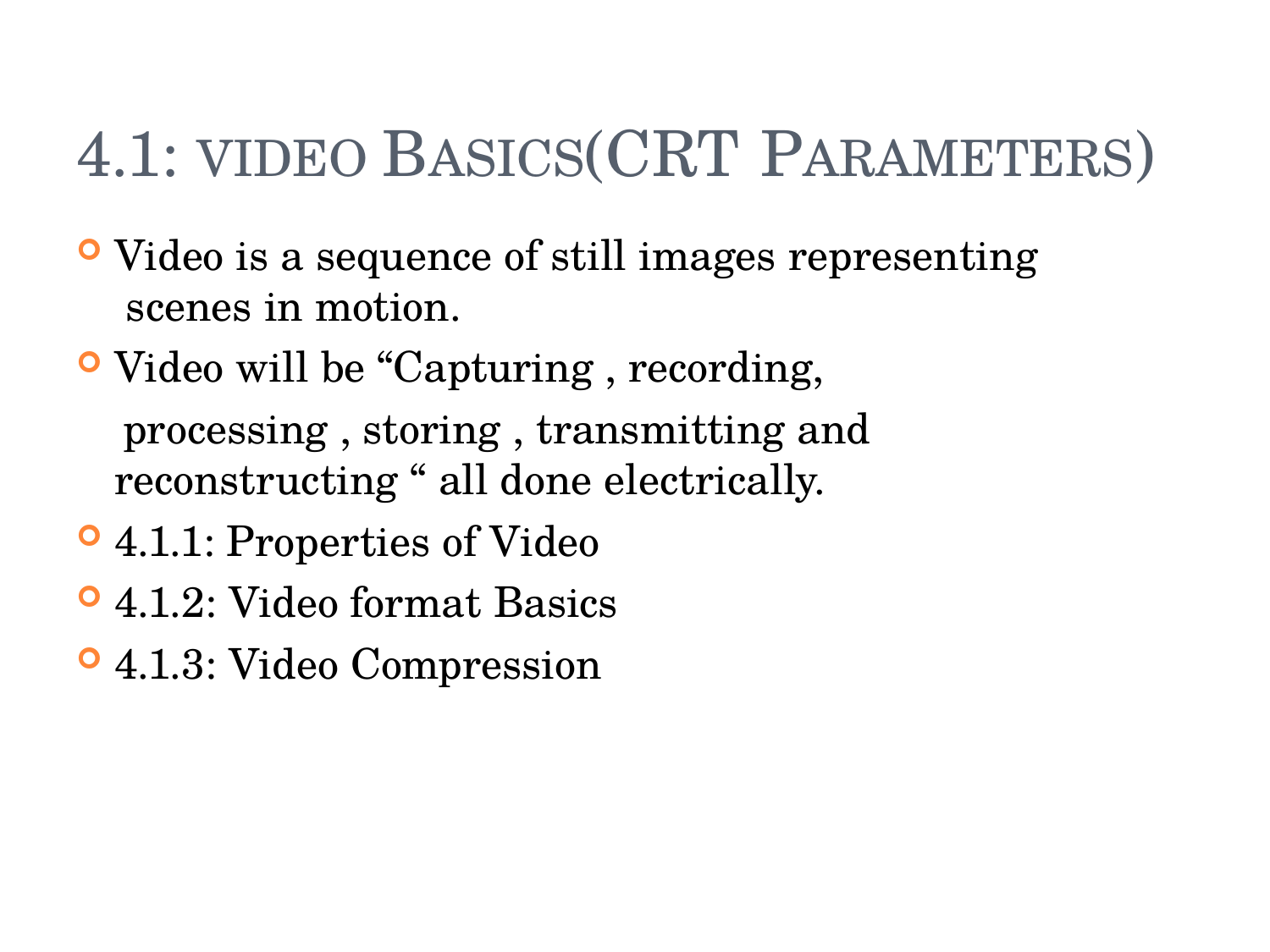

# 4.1: VIDEO BASICS(CRT PARAMETERS)
Video is a sequence of still images representing  scenes in motion.
Video will be “Capturing , recording,
processing , storing , transmitting and
reconstructing “ all done electrically.
4.1.1: Properties of Video
4.1.2: Video format Basics
4.1.3: Video Compression